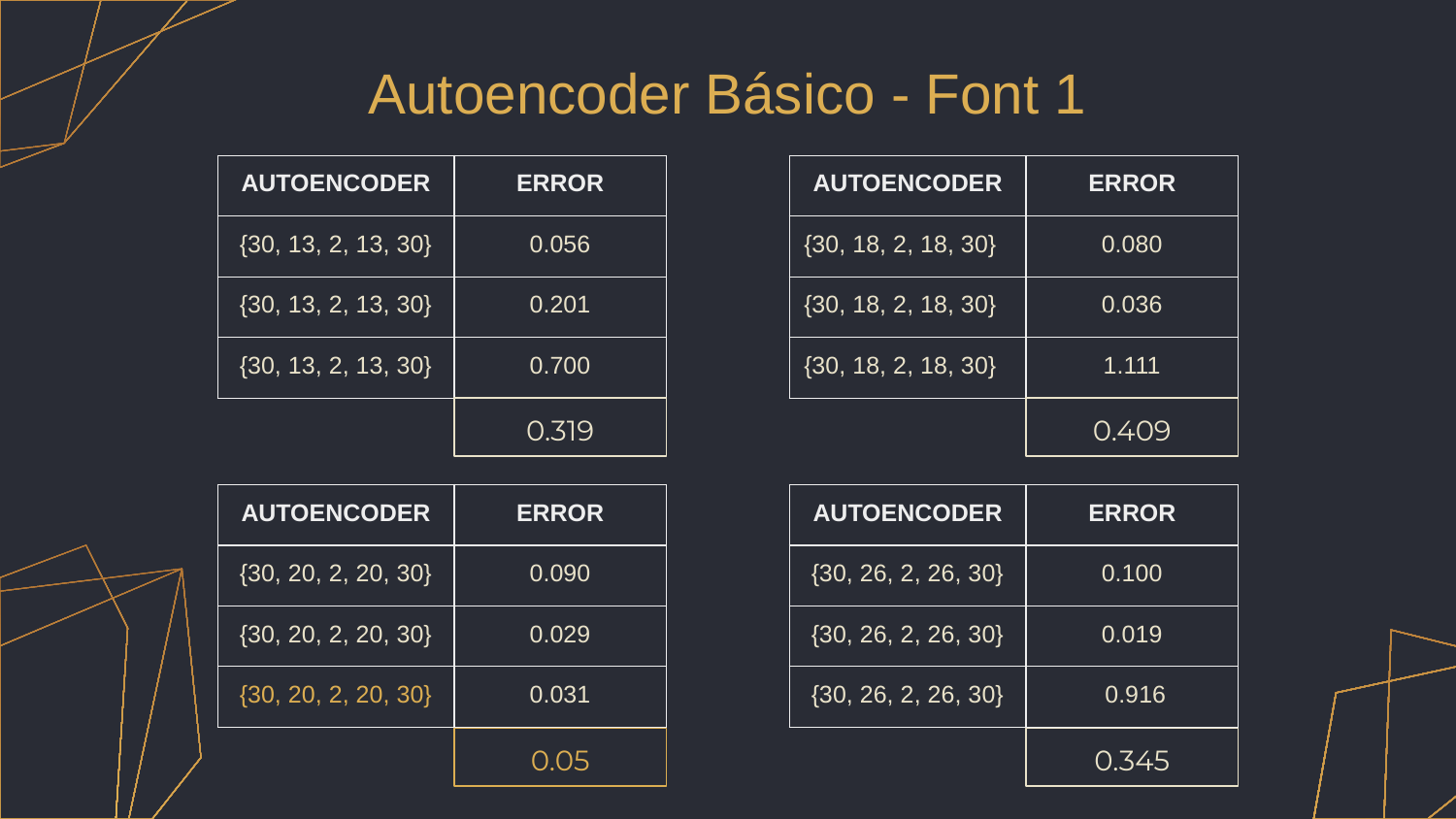

# Autoencoder Básico - Font 1
| AUTOENCODER | ERROR |
| --- | --- |
| {30, 13, 2, 13, 30} | 0.056 |
| {30, 13, 2, 13, 30} | 0.201 |
| {30, 13, 2, 13, 30} | 0.700 |
| AUTOENCODER | ERROR |
| --- | --- |
| {30, 18, 2, 18, 30} | 0.080 |
| {30, 18, 2, 18, 30} | 0.036 |
| {30, 18, 2, 18, 30} | 1.111 |
0.319
0.409
| AUTOENCODER | ERROR |
| --- | --- |
| {30, 20, 2, 20, 30} | 0.090 |
| {30, 20, 2, 20, 30} | 0.029 |
| {30, 20, 2, 20, 30} | 0.031 |
| AUTOENCODER | ERROR |
| --- | --- |
| {30, 26, 2, 26, 30} | 0.100 |
| {30, 26, 2, 26, 30} | 0.019 |
| {30, 26, 2, 26, 30} | 0.916 |
0.05
0.345